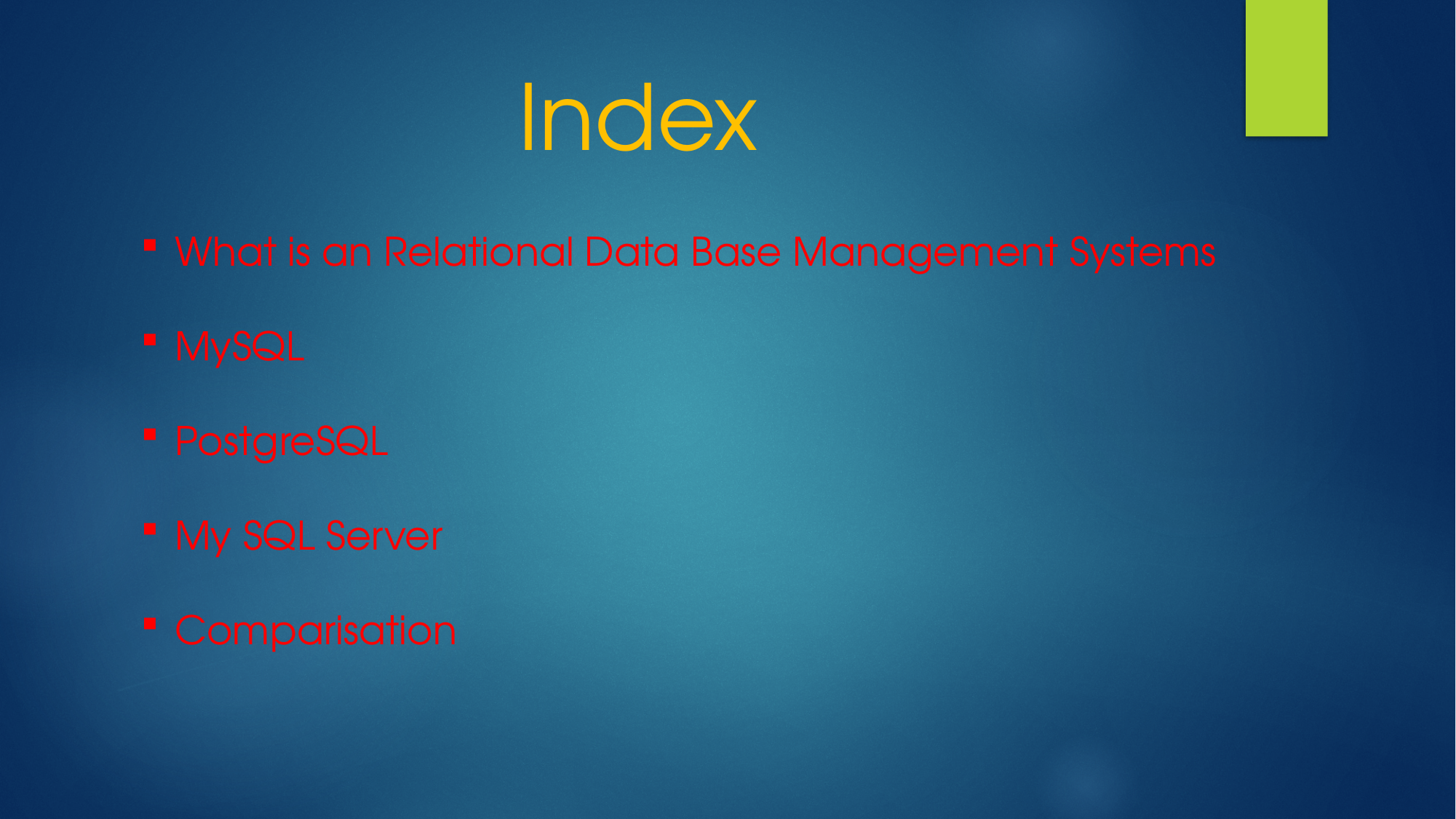

# Index
What is an Relational Data Base Management Systems

MySQL

PostgreSQL

My SQL Server

Comparisation